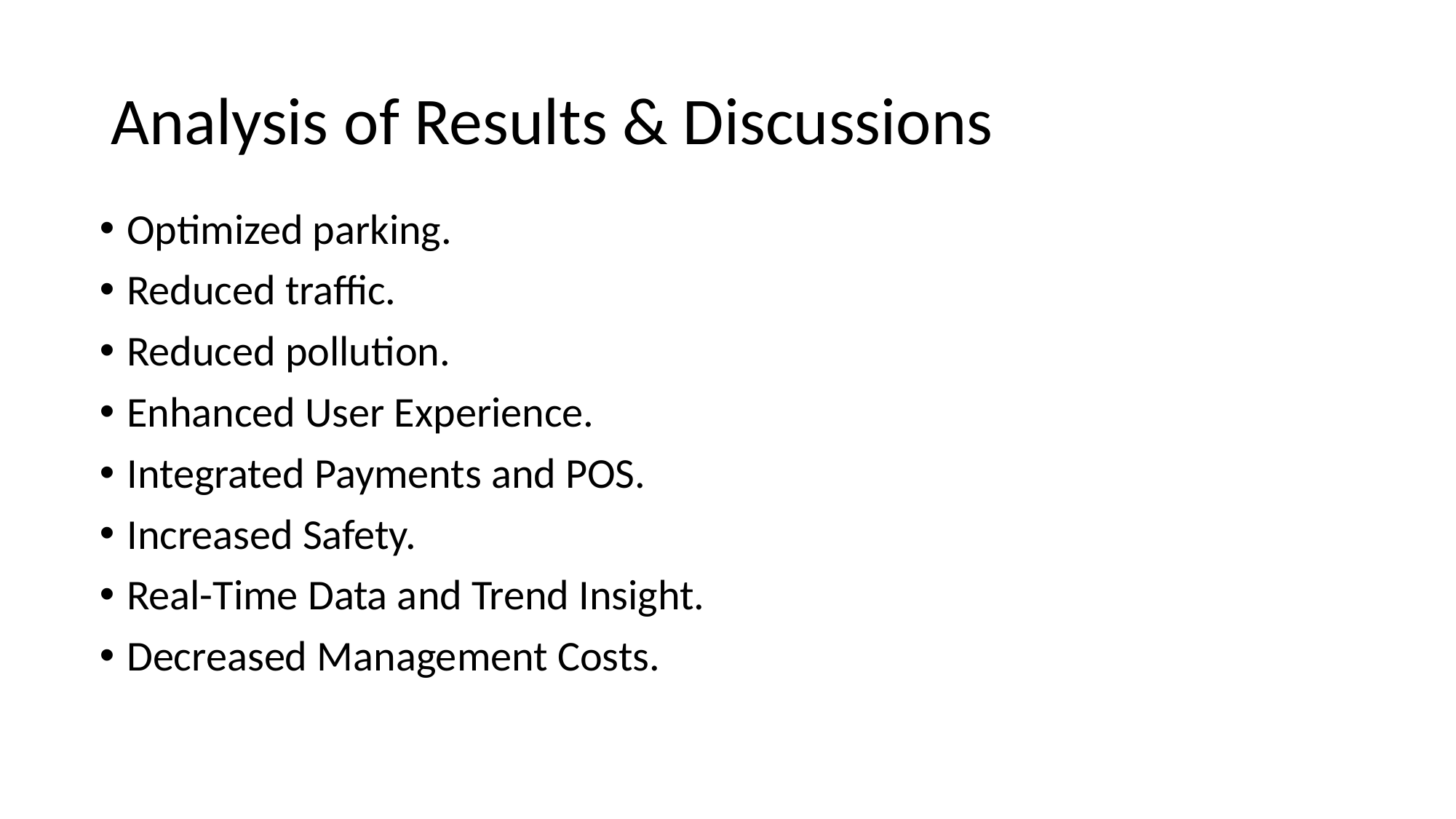

# Analysis of Results & Discussions
Optimized parking.
Reduced traffic.
Reduced pollution.
Enhanced User Experience.
Integrated Payments and POS.
Increased Safety.
Real-Time Data and Trend Insight.
Decreased Management Costs.